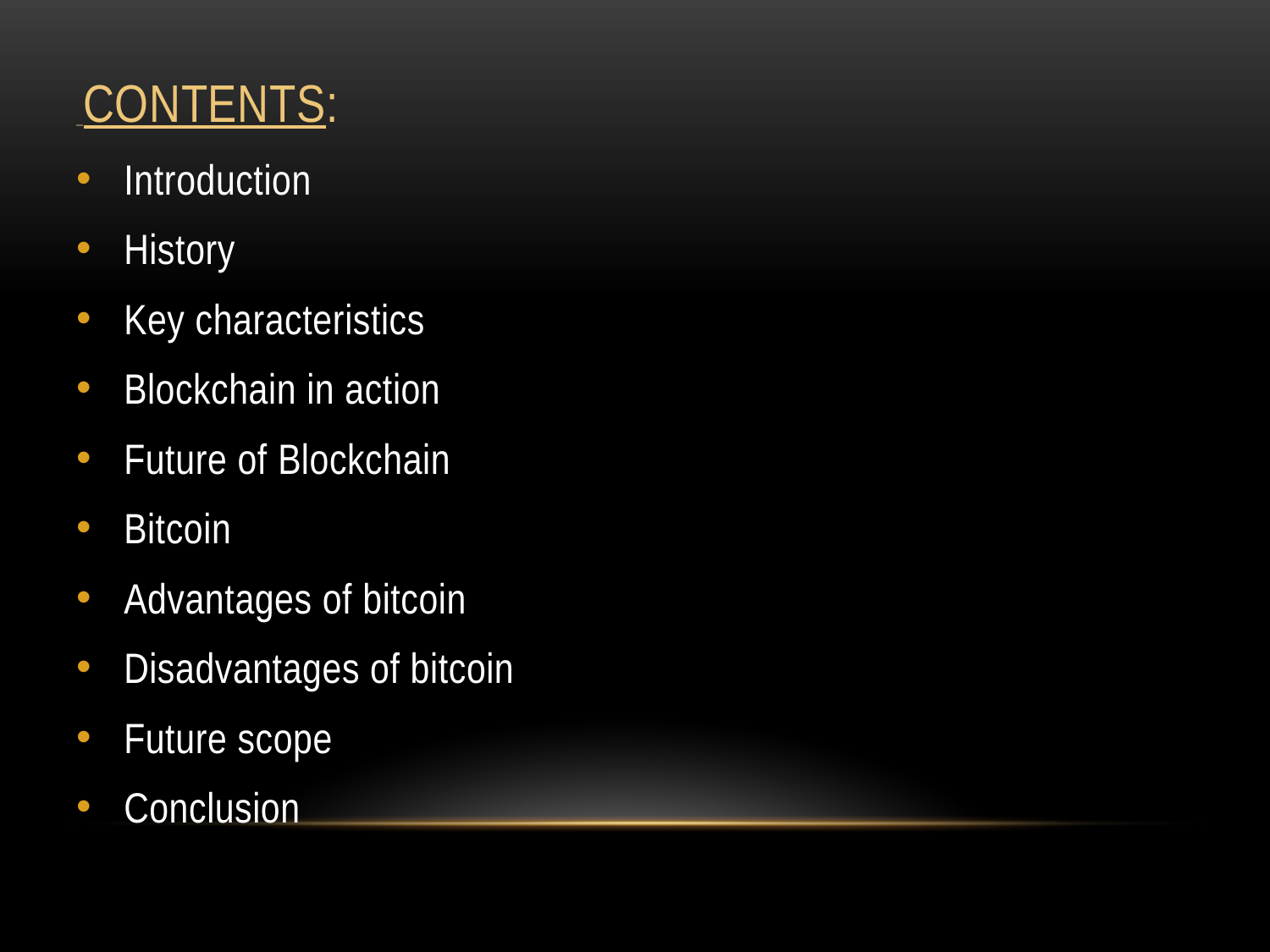

CONTENTS:
Introduction
History
Key characteristics
Blockchain in action
Future of Blockchain
Bitcoin
Advantages of bitcoin
Disadvantages of bitcoin
Future scope
Conclusion